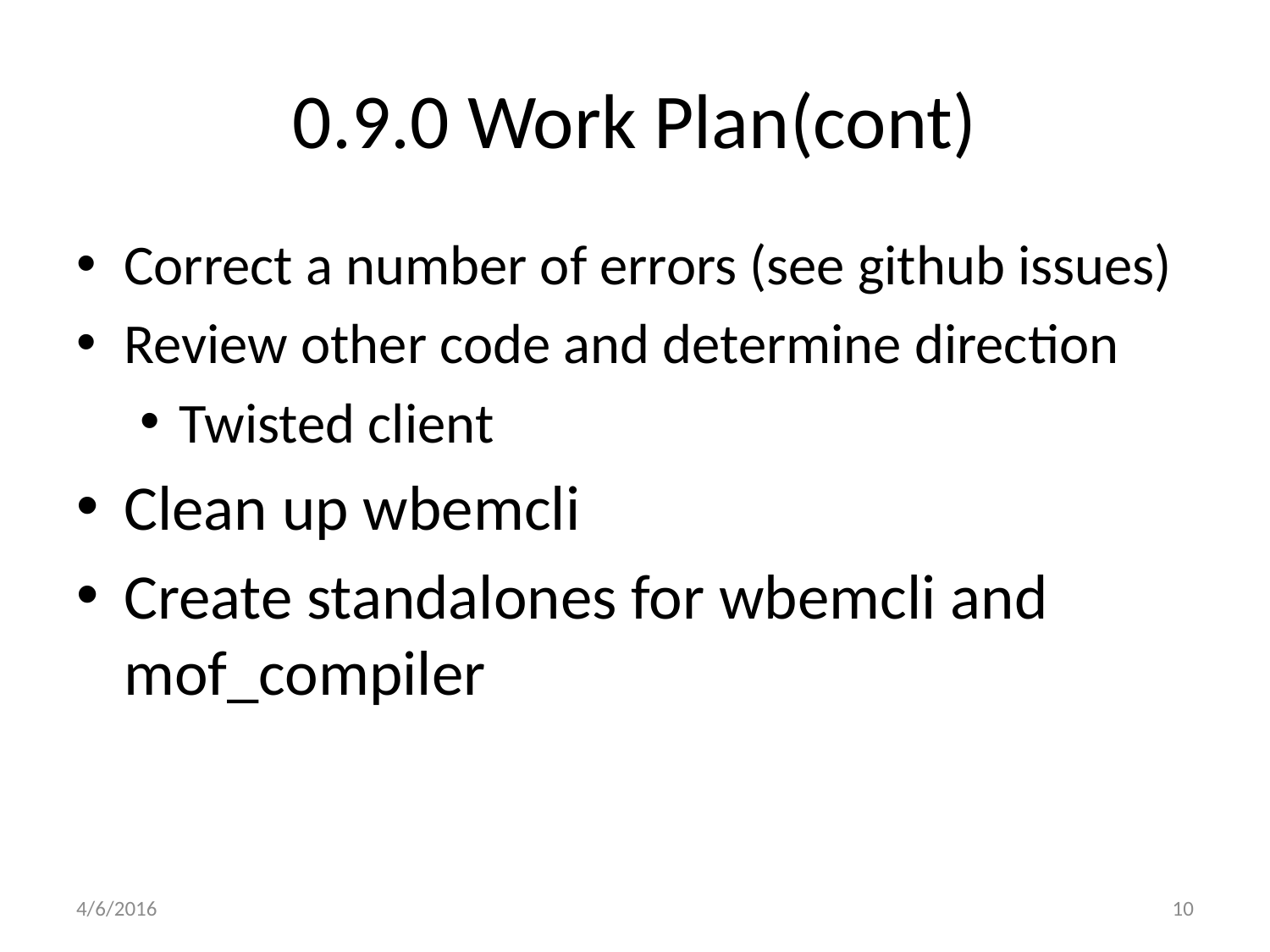

# 0.9.0 Work Plan(cont)
Correct a number of errors (see github issues)
Review other code and determine direction
Twisted client
Clean up wbemcli
Create standalones for wbemcli and mof_compiler

4/6/2016
10